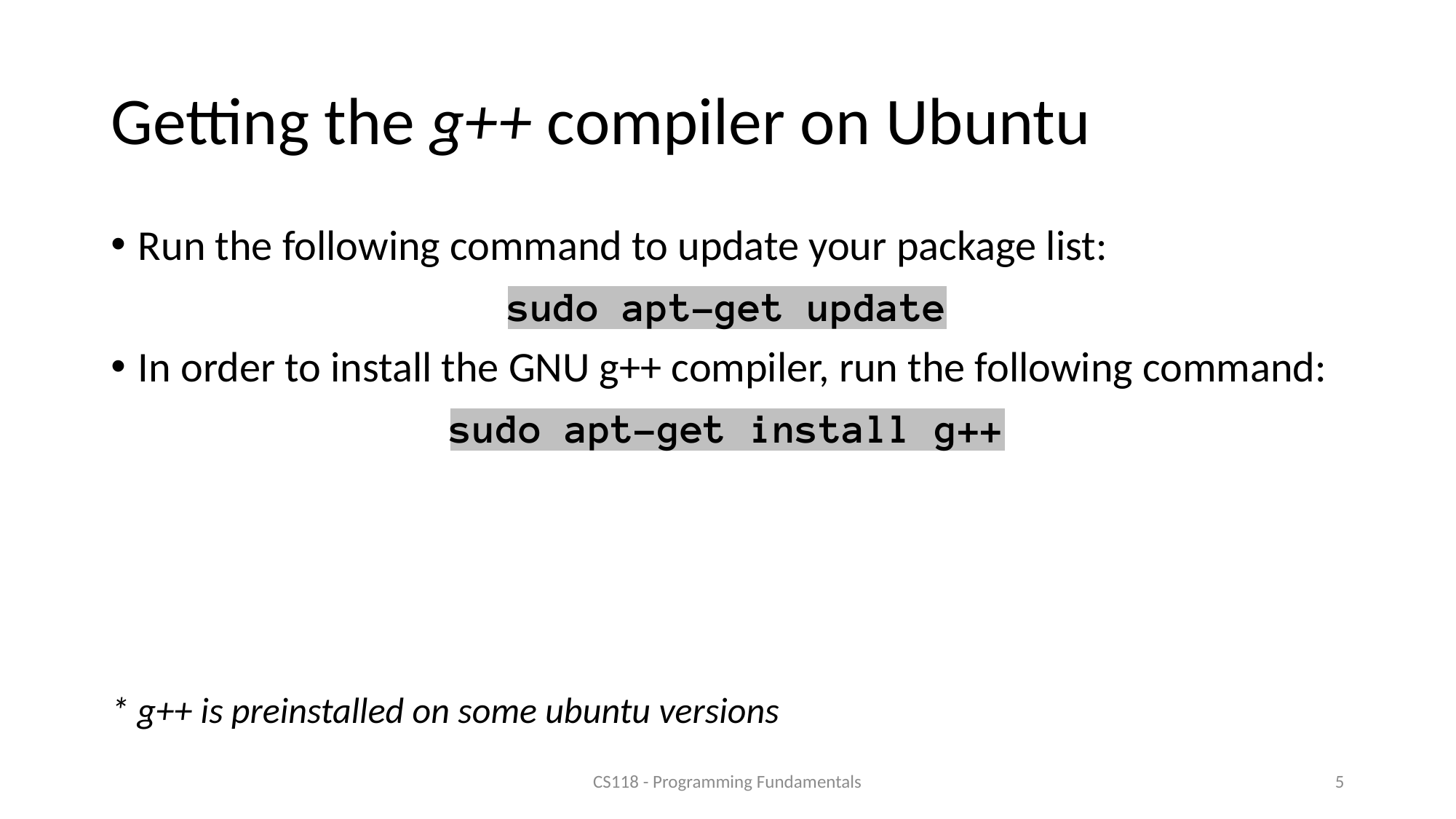

# Getting the g++ compiler on Ubuntu
Run the following command to update your package list:
sudo apt-get update
In order to install the GNU g++ compiler, run the following command:
sudo apt-get install g++

* g++ is preinstalled on some ubuntu versions
CS118 - Programming Fundamentals
5